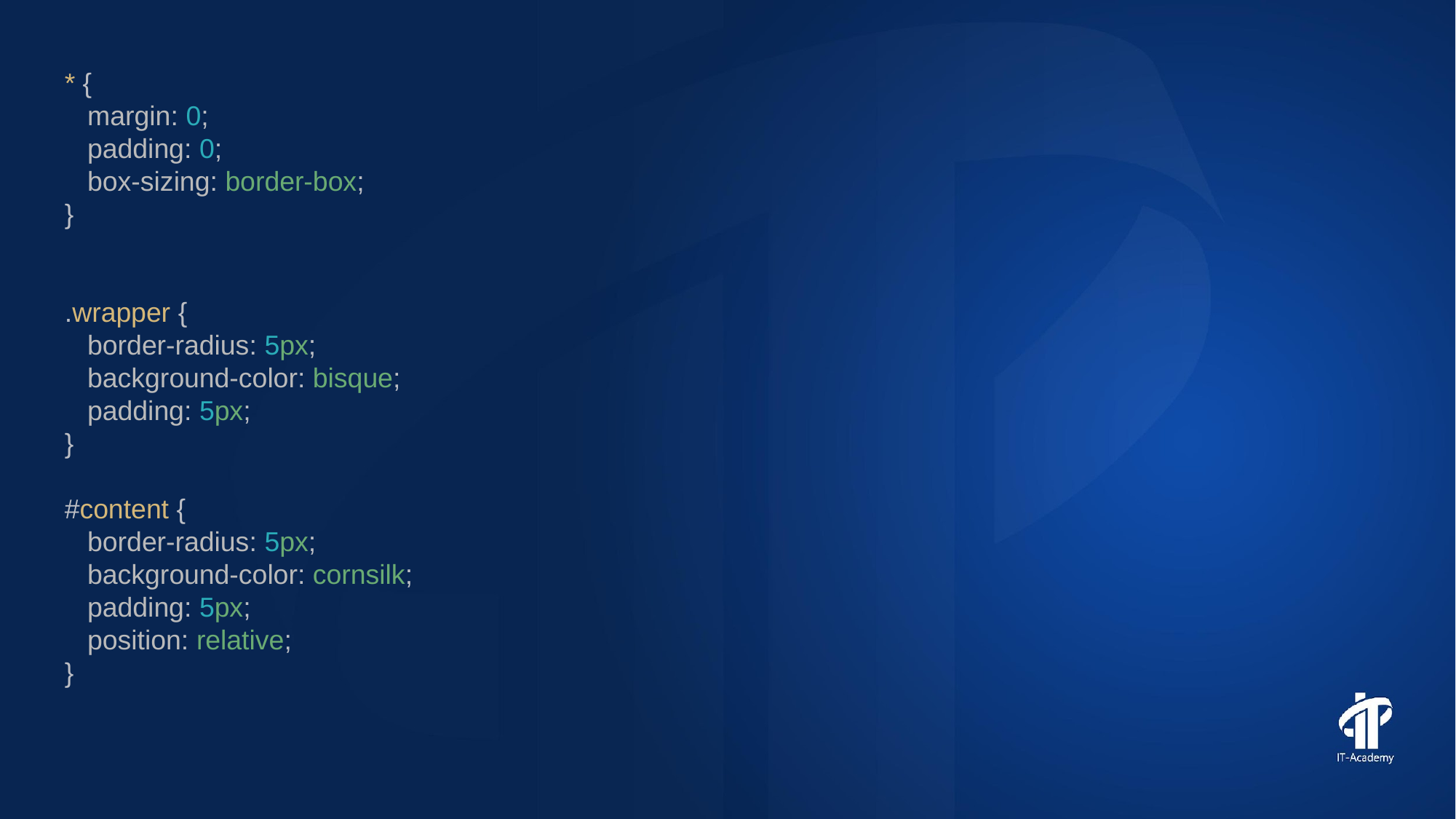

* {
   margin: 0;
   padding: 0;
   box-sizing: border-box;
}

.wrapper {
   border-radius: 5px;
   background-color: bisque;
   padding: 5px;
}

#content {
   border-radius: 5px;
   background-color: cornsilk;
   padding: 5px;
   position: relative;
}